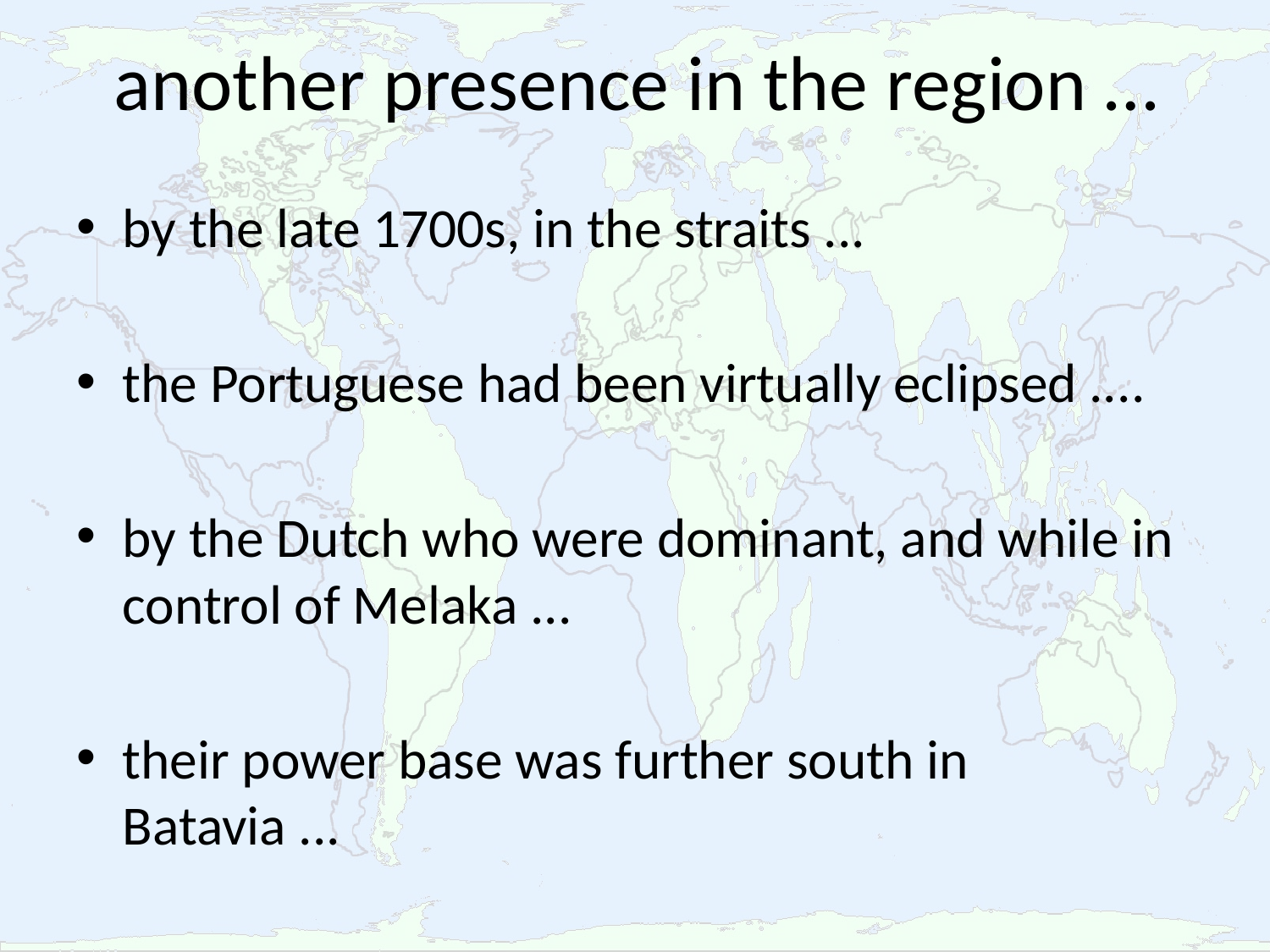

# another presence in the region …
by the late 1700s, in the straits ...

the Portuguese had been virtually eclipsed ....

by the Dutch who were dominant, and while in control of Melaka ...

their power base was further south in Batavia ...